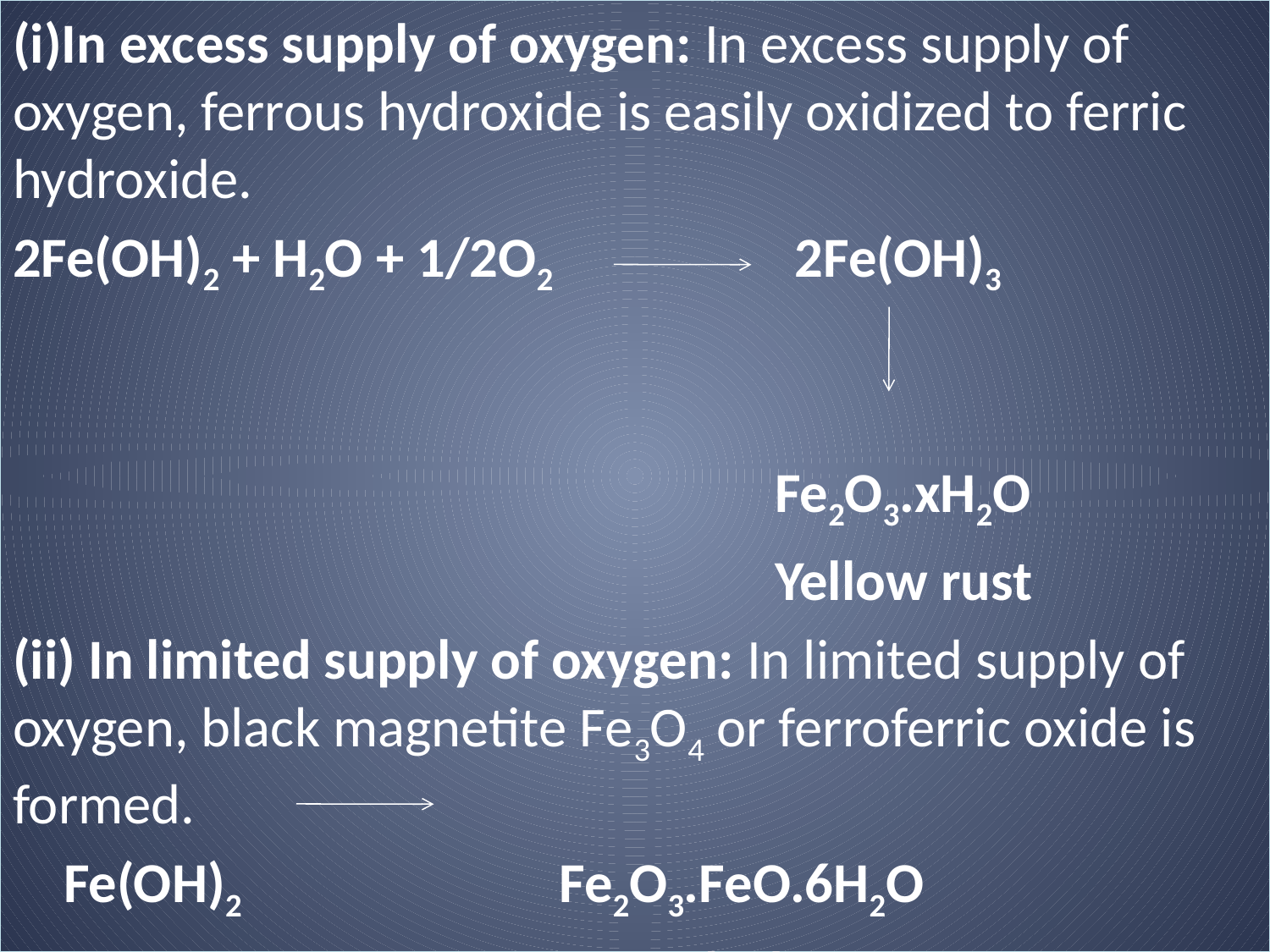

(i)In excess supply of oxygen: In excess supply of oxygen, ferrous hydroxide is easily oxidized to ferric hydroxide.
2Fe(OH)2 + H2O + 1/2O2                   2Fe(OH)3

						Fe2O3.xH2O
					          Yellow rust
(ii) In limited supply of oxygen: In limited supply of oxygen, black magnetite Fe3O4 or ferroferric oxide is formed.
    Fe(OH)2                         Fe2O3.FeO.6H2O
 	                    		  Black